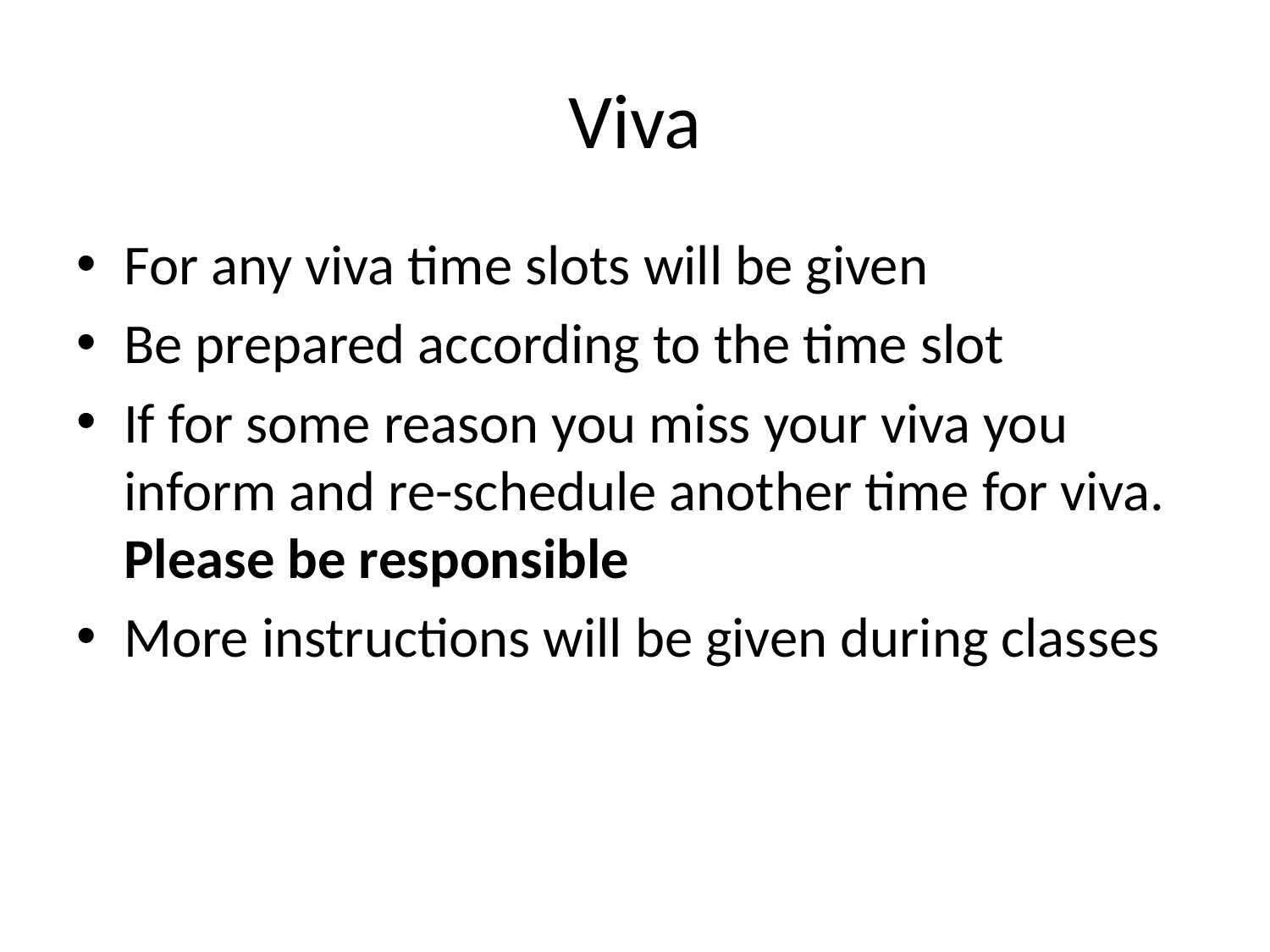

# Viva
For any viva time slots will be given
Be prepared according to the time slot
If for some reason you miss your viva you inform and re-schedule another time for viva. Please be responsible
More instructions will be given during classes